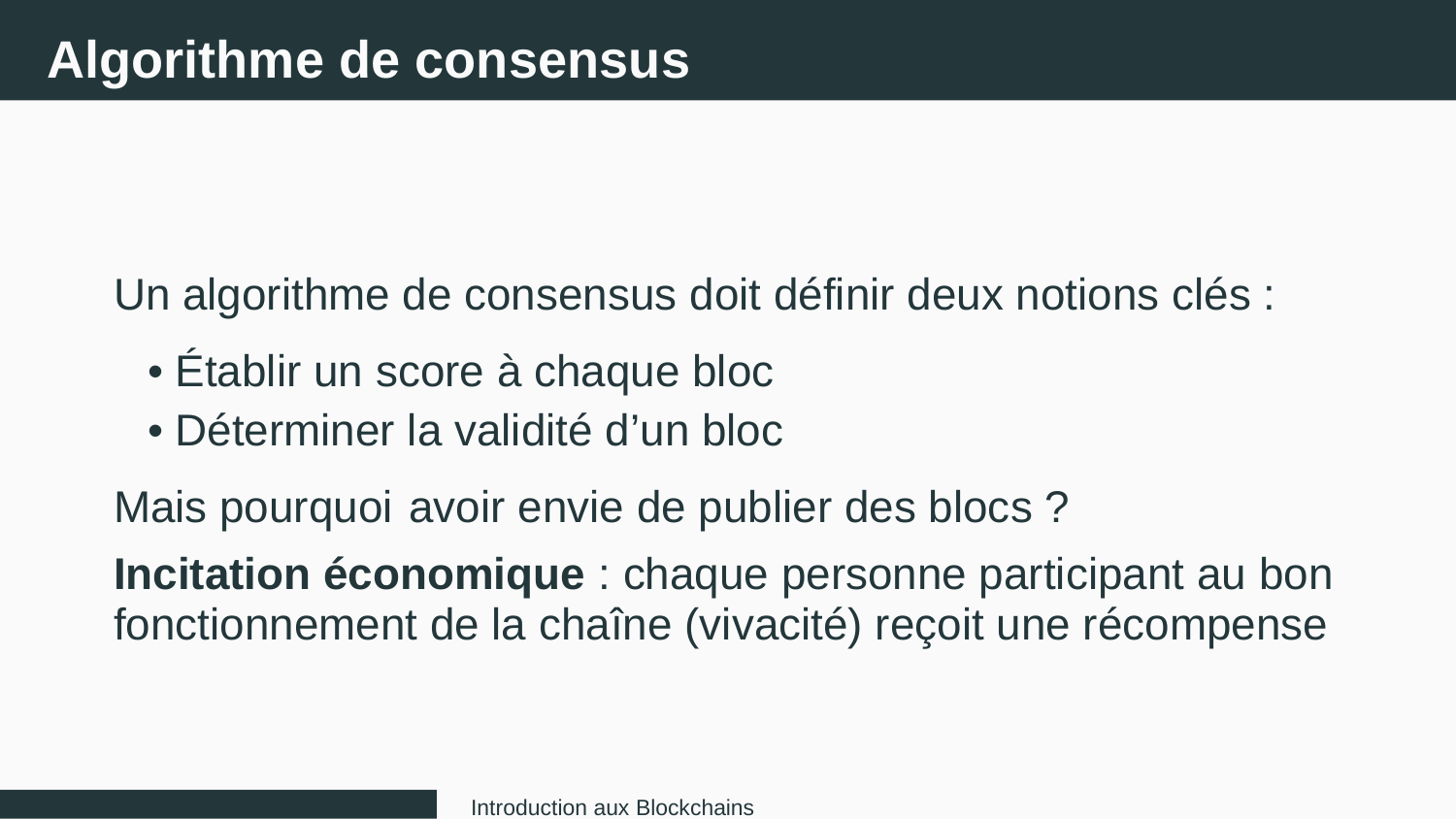

Algorithme de consensus
Un algorithme de consensus doit définir deux notions clés :
• Établir un score à chaque bloc
• Déterminer la validité d’un bloc
Mais pourquoi
avoir envie de publier des blocs ?
Incitation économique : chaque personne participant au bon
fonctionnement de la chaîne (vivacité) reçoit une récompense

Introduction aux Blockchains